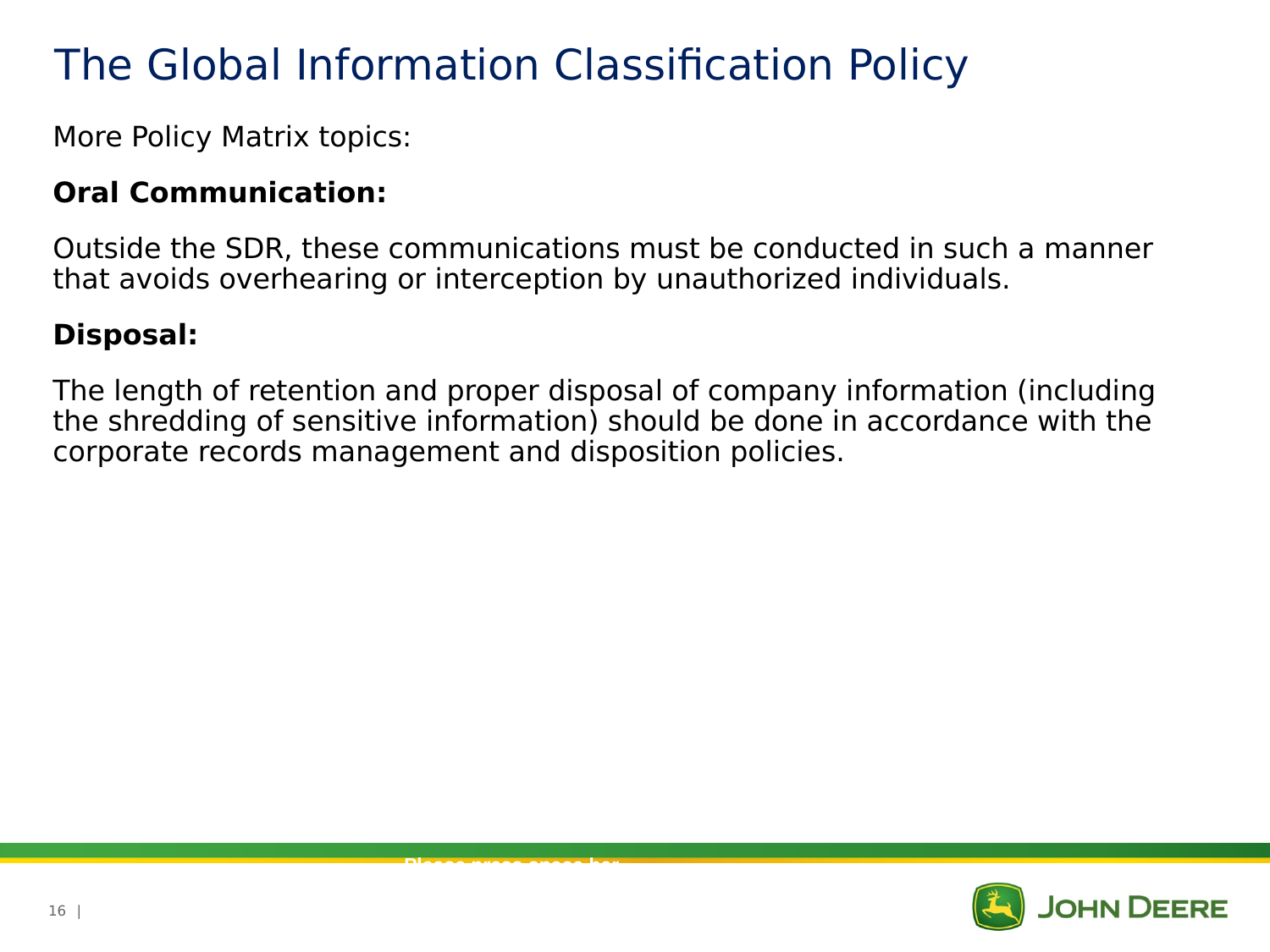

The Global Information Classification Policy
More Policy Matrix topics:
Oral Communication:
Outside the SDR, these communications must be conducted in such a manner that avoids overhearing or interception by unauthorized individuals.
Disposal:
The length of retention and proper disposal of company information (including the shredding of sensitive information) should be done in accordance with the corporate records management and disposition policies.

Please press space bar to continue.
16